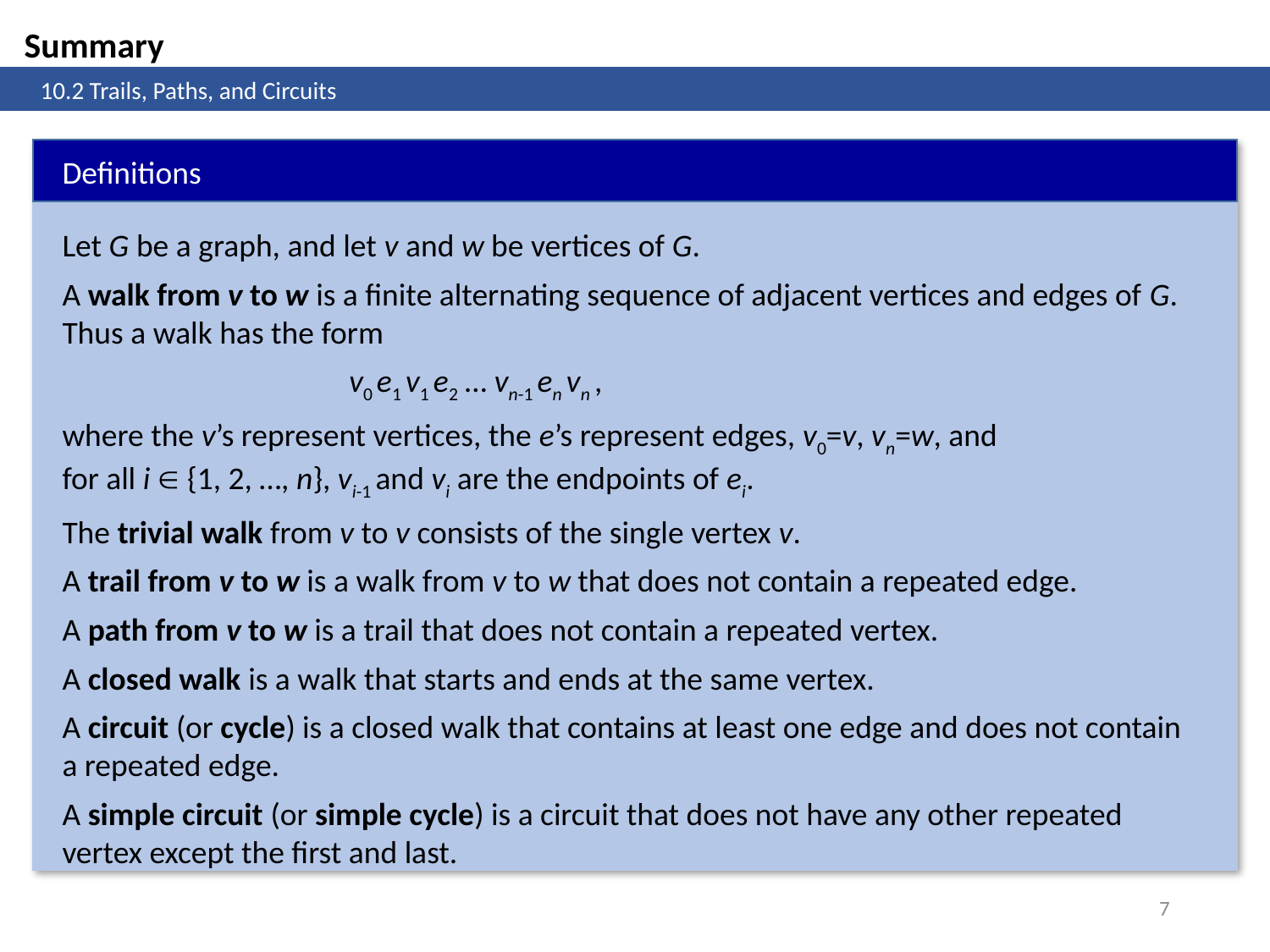

Summary

	10.2 Trails, Paths, and Circuits

Definitions
Let G be a graph, and let v and w be vertices of G.
A walk from v to w is a finite alternating sequence of adjacent vertices and edges of G. Thus a walk has the form
	v0 e1 v1 e2 … vn-1 en vn ,
where the v’s represent vertices, the e’s represent edges, v0=v, vn=w, and
for all i ∈ {1, 2, …, n}, vi-1 and vi are the endpoints of ei.
The trivial walk from v to v consists of the single vertex v.
A trail from v to w is a walk from v to w that does not contain a repeated edge.
A path from v to w is a trail that does not contain a repeated vertex.
A closed walk is a walk that starts and ends at the same vertex.
A circuit (or cycle) is a closed walk that contains at least one edge and does not contain a repeated edge.
A simple circuit (or simple cycle) is a circuit that does not have any other repeated vertex except the first and last.
7